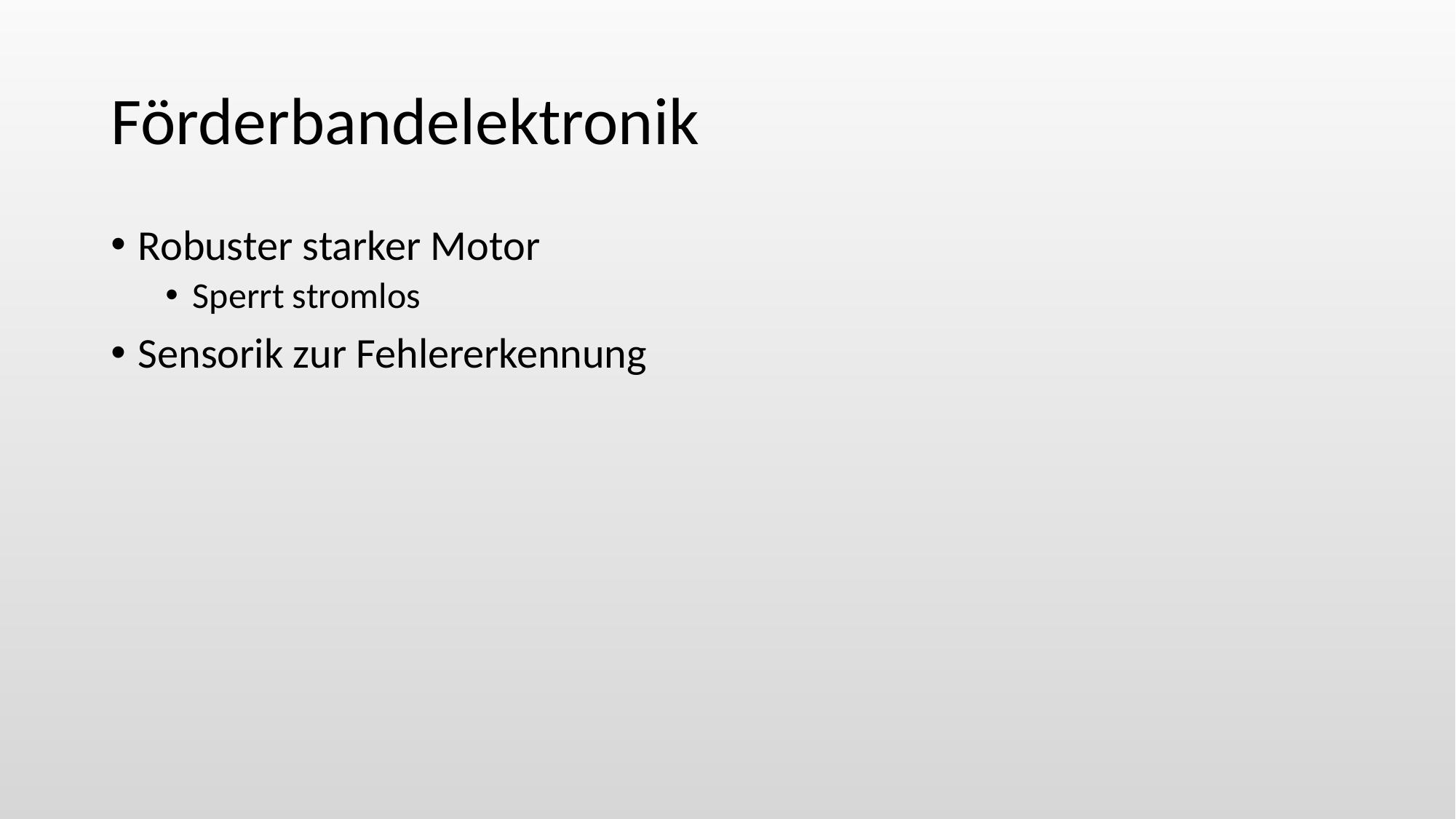

# Förderbandelektronik
Robuster starker Motor
Sperrt stromlos
Sensorik zur Fehlererkennung